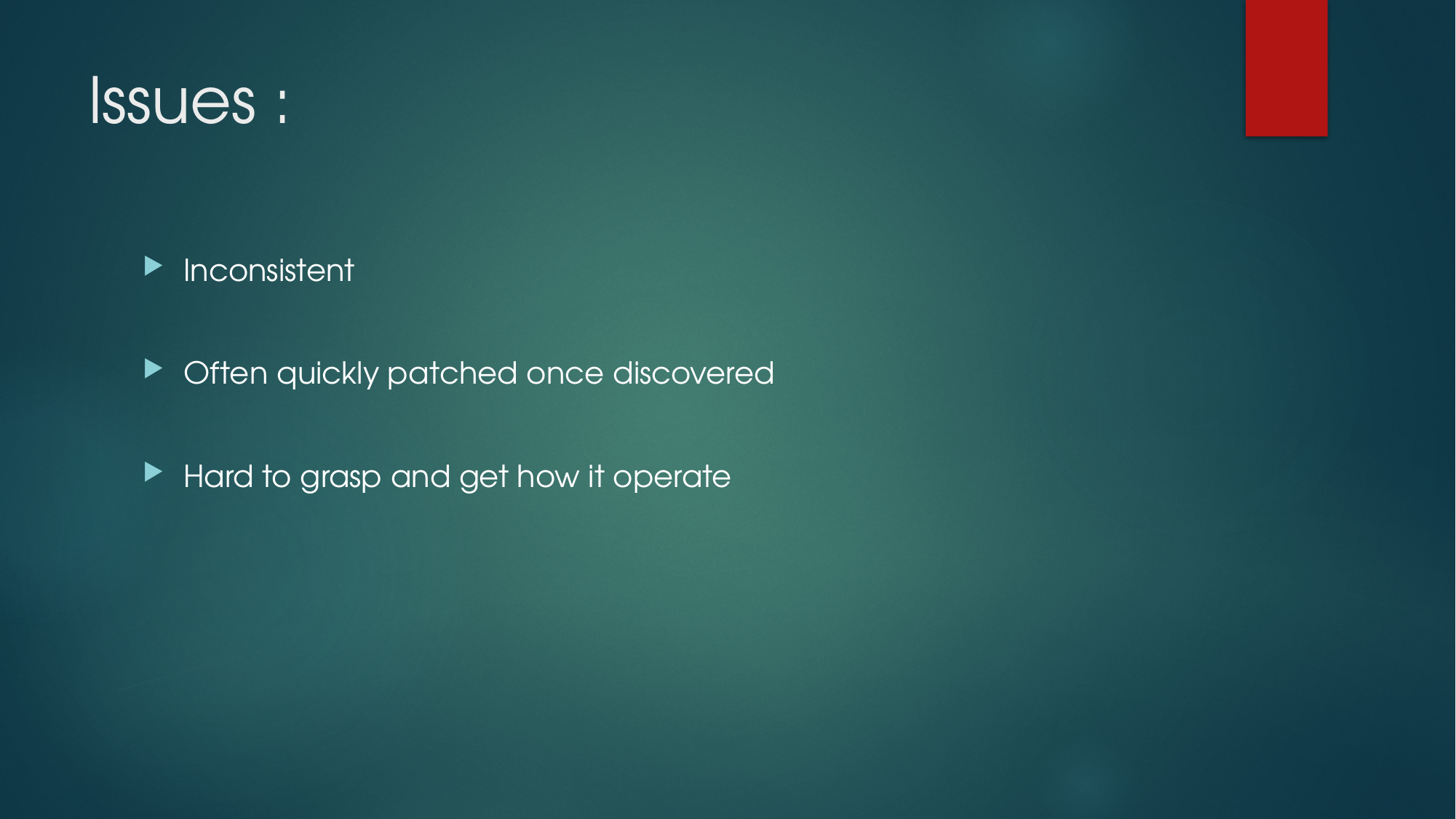

# Issues :
Inconsistent

Often quickly patched once discovered

Hard to grasp and get how it operate